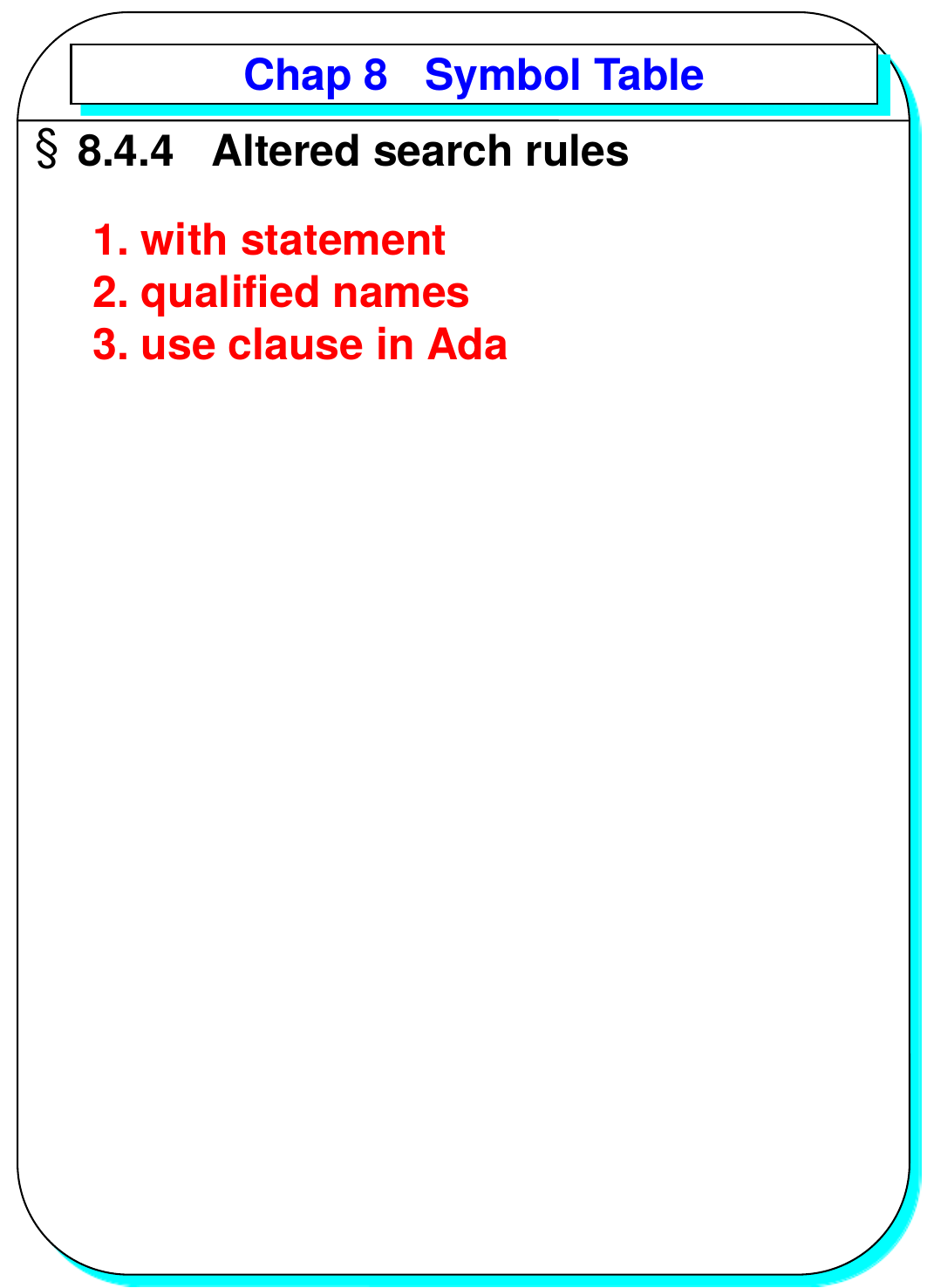

# Chap 8   Symbol Table
 8.4.4   Altered search rules
1. with statement
2. qualified names
3. use clause in Ada